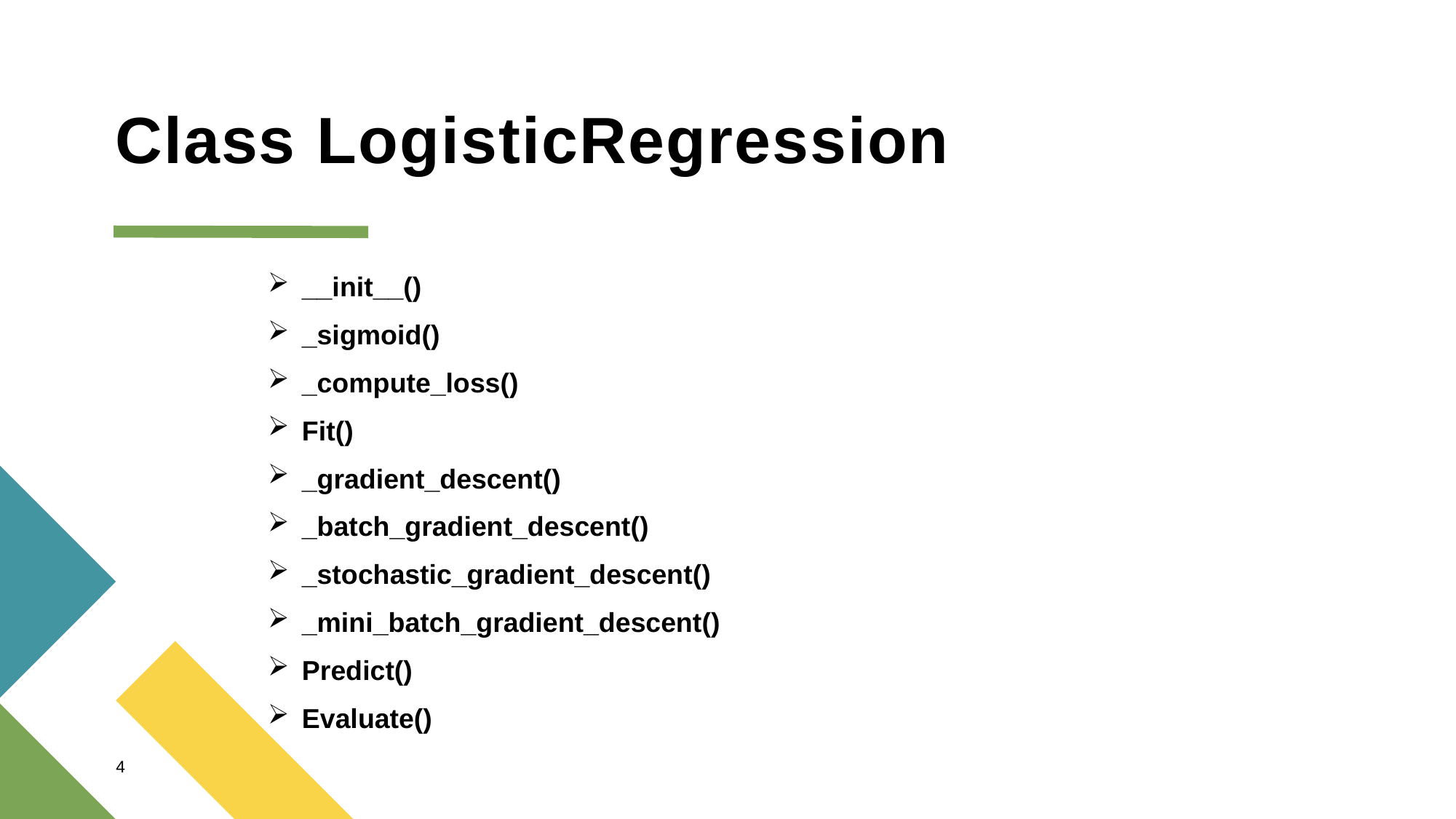

# Class LogisticRegression
__init__()
_sigmoid()
_compute_loss()
Fit()
_gradient_descent()
_batch_gradient_descent()
_stochastic_gradient_descent()
_mini_batch_gradient_descent()
Predict()
Evaluate()

4